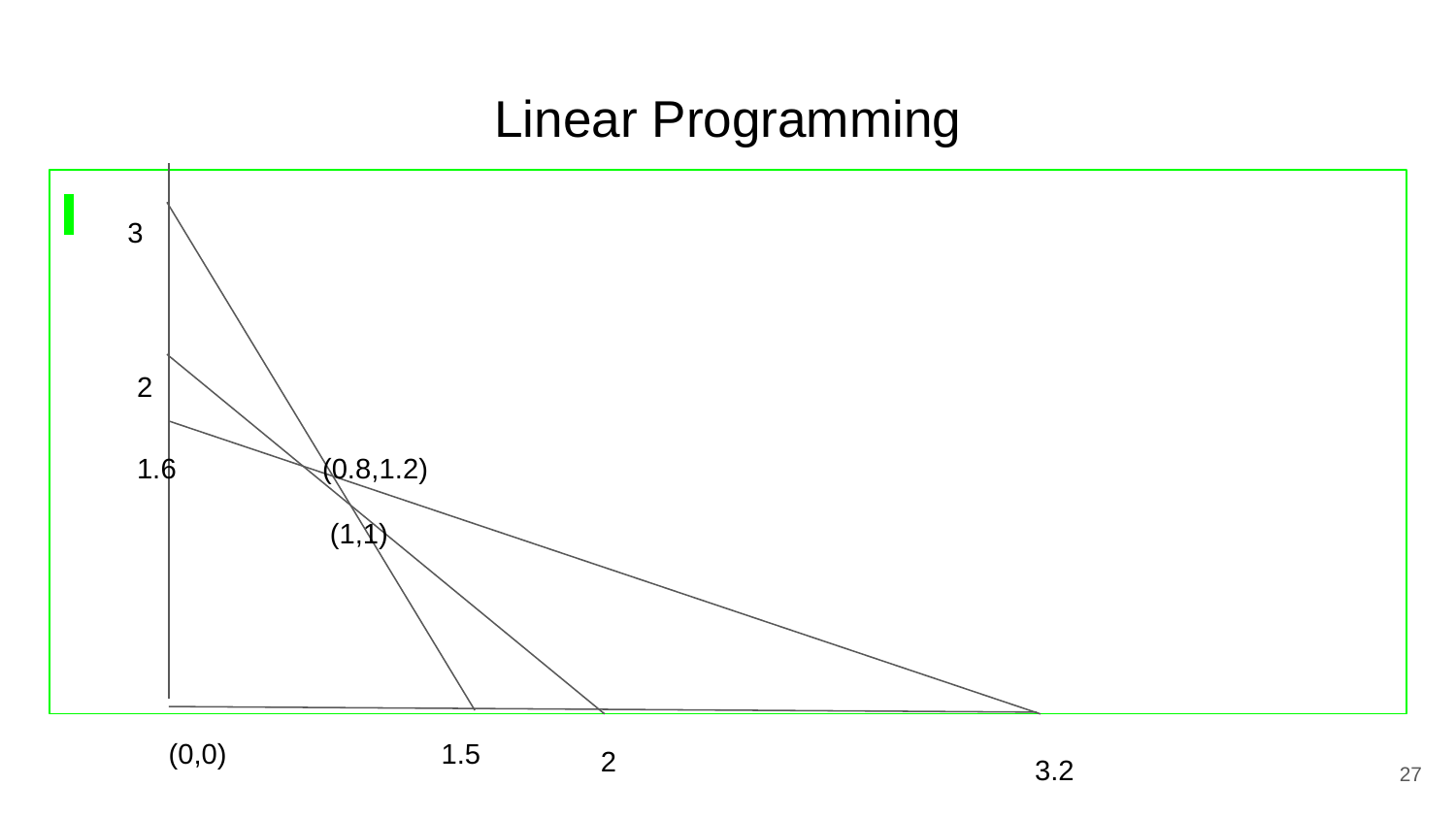

# Linear Programming

3
2
1.6
(0.8,1.2)
(1,1)
(0,0)
1.5
2
3.2
27